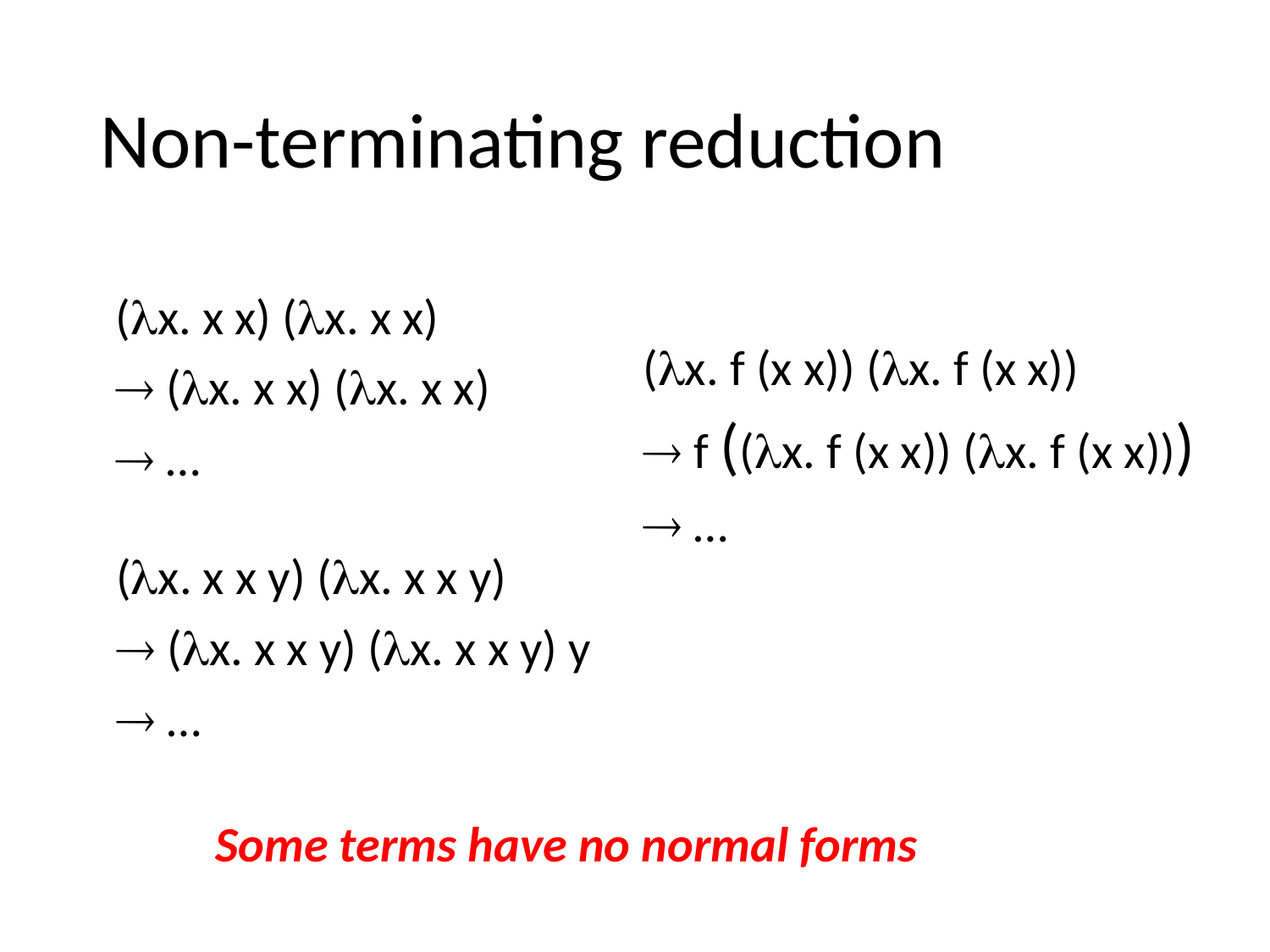

# Non-terminating reduction
(λx. x x) (λx. x x)
→ (λx. x x) (λx. x x)
→ …
(λx. f (x x)) (λx. f (x x))
→ f ((λx. f (x x)) (λx. f (x x)))
→ …
(λx. x x y) (λx. x x y)
→ (λx. x x y) (λx. x x y) y
→ …
Some terms have no normal forms